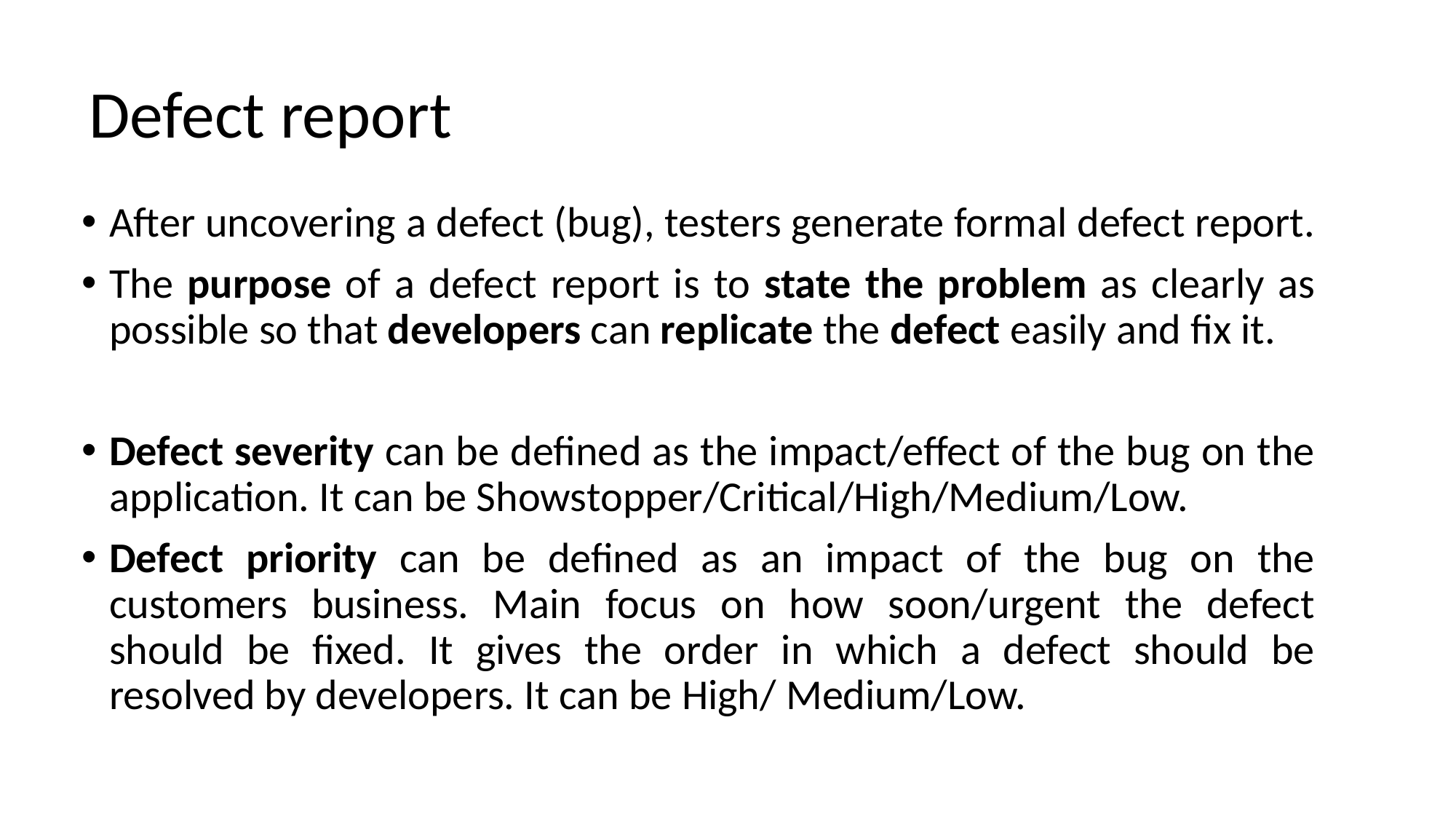

# Defect report
After uncovering a defect (bug), testers generate formal defect report.
The purpose of a defect report is to state the problem as clearly as possible so that developers can replicate the defect easily and fix it.

Defect severity can be defined as the impact/effect of the bug on the application. It can be Showstopper/Critical/High/Medium/Low.
Defect priority can be defined as an impact of the bug on the customers business. Main focus on how soon/urgent the defect should be fixed. It gives the order in which a defect should be resolved by developers. It can be High/ Medium/Low.